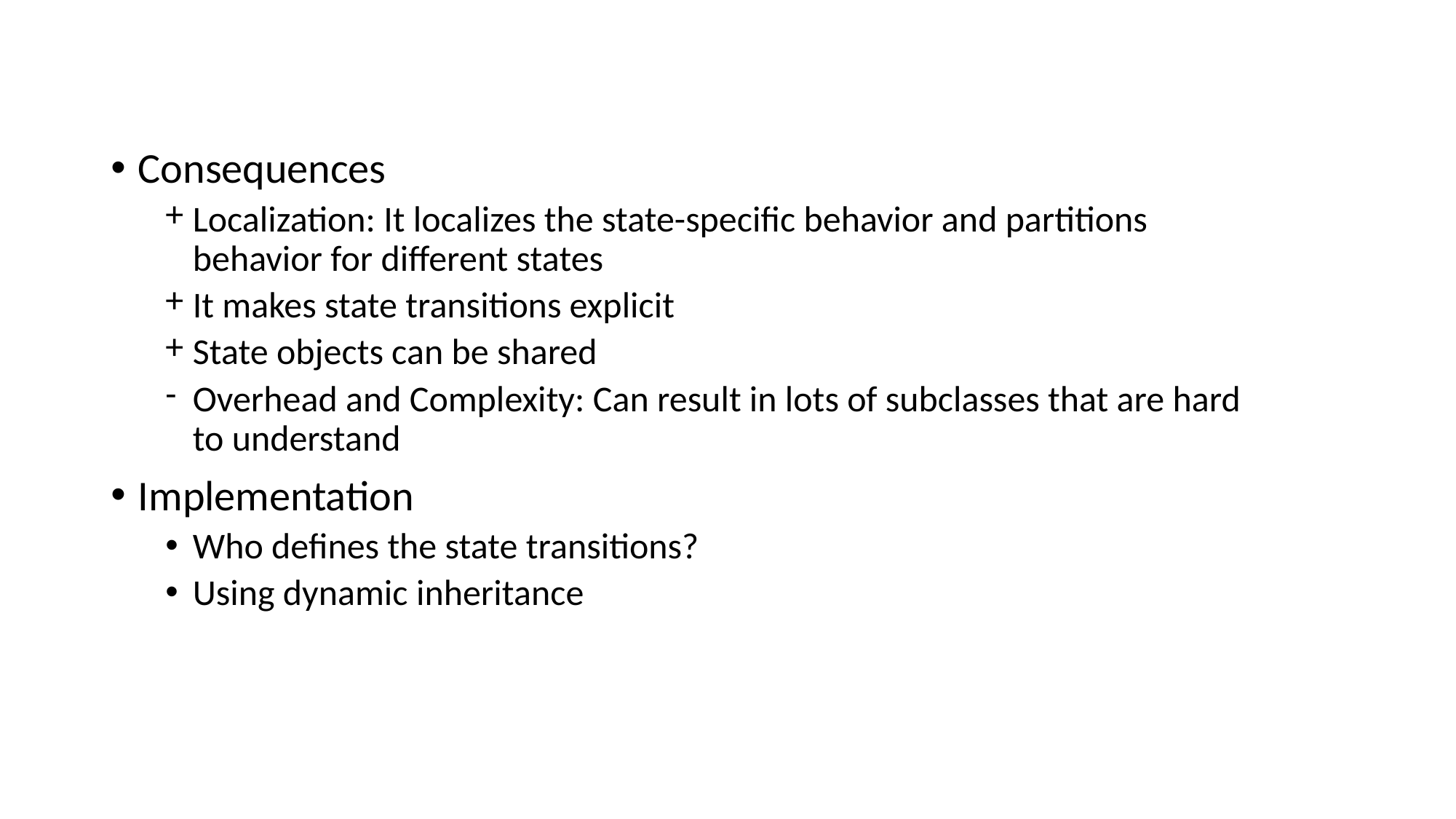

Consequences
Localization: It localizes the state-specific behavior and partitions behavior for different states
It makes state transitions explicit
State objects can be shared
Overhead and Complexity: Can result in lots of subclasses that are hard to understand
Implementation
Who defines the state transitions?
Using dynamic inheritance